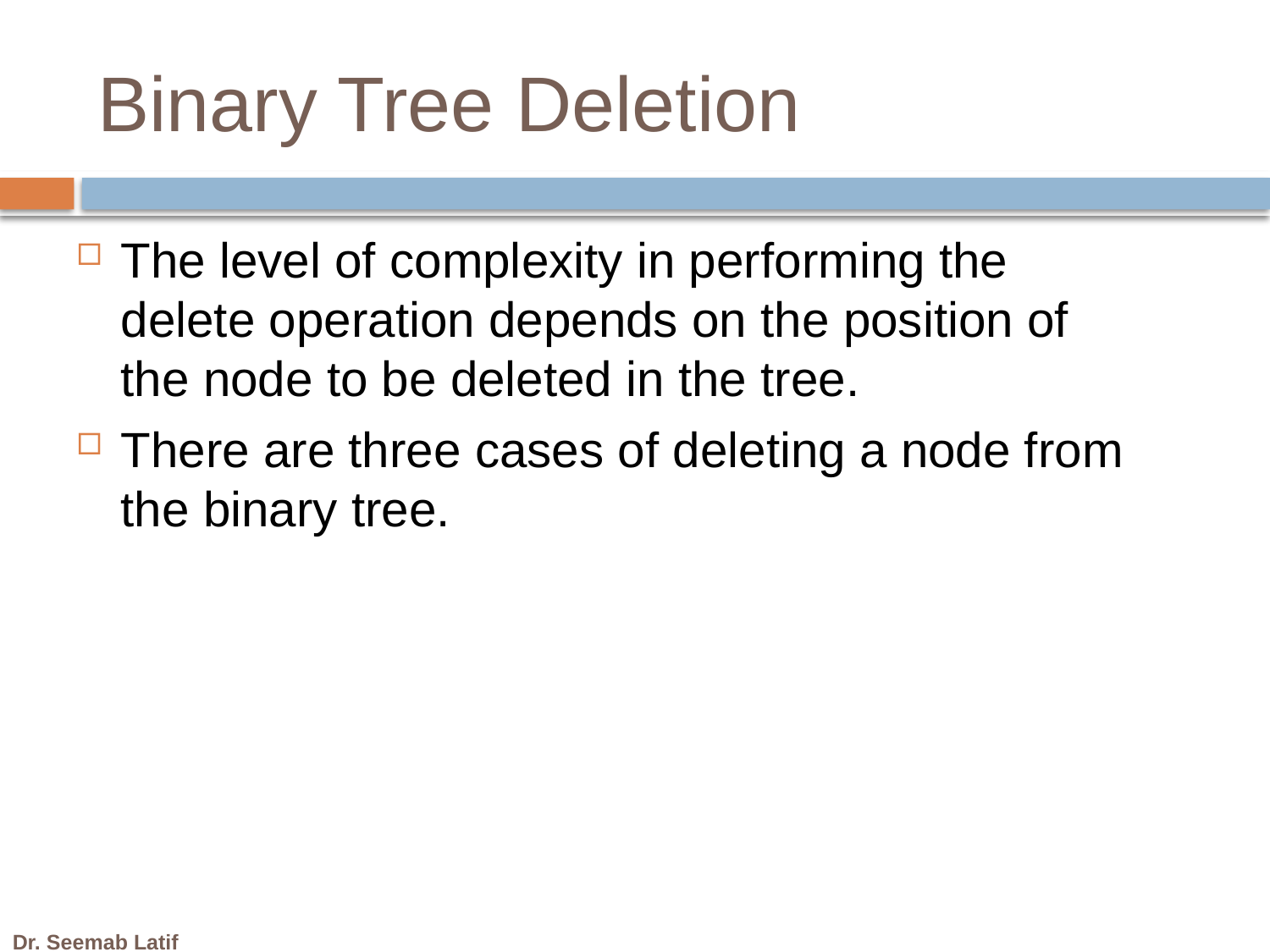

# Binary Tree Deletion
The level of complexity in performing the delete operation depends on the position of the node to be deleted in the tree.
There are three cases of deleting a node from the binary tree.